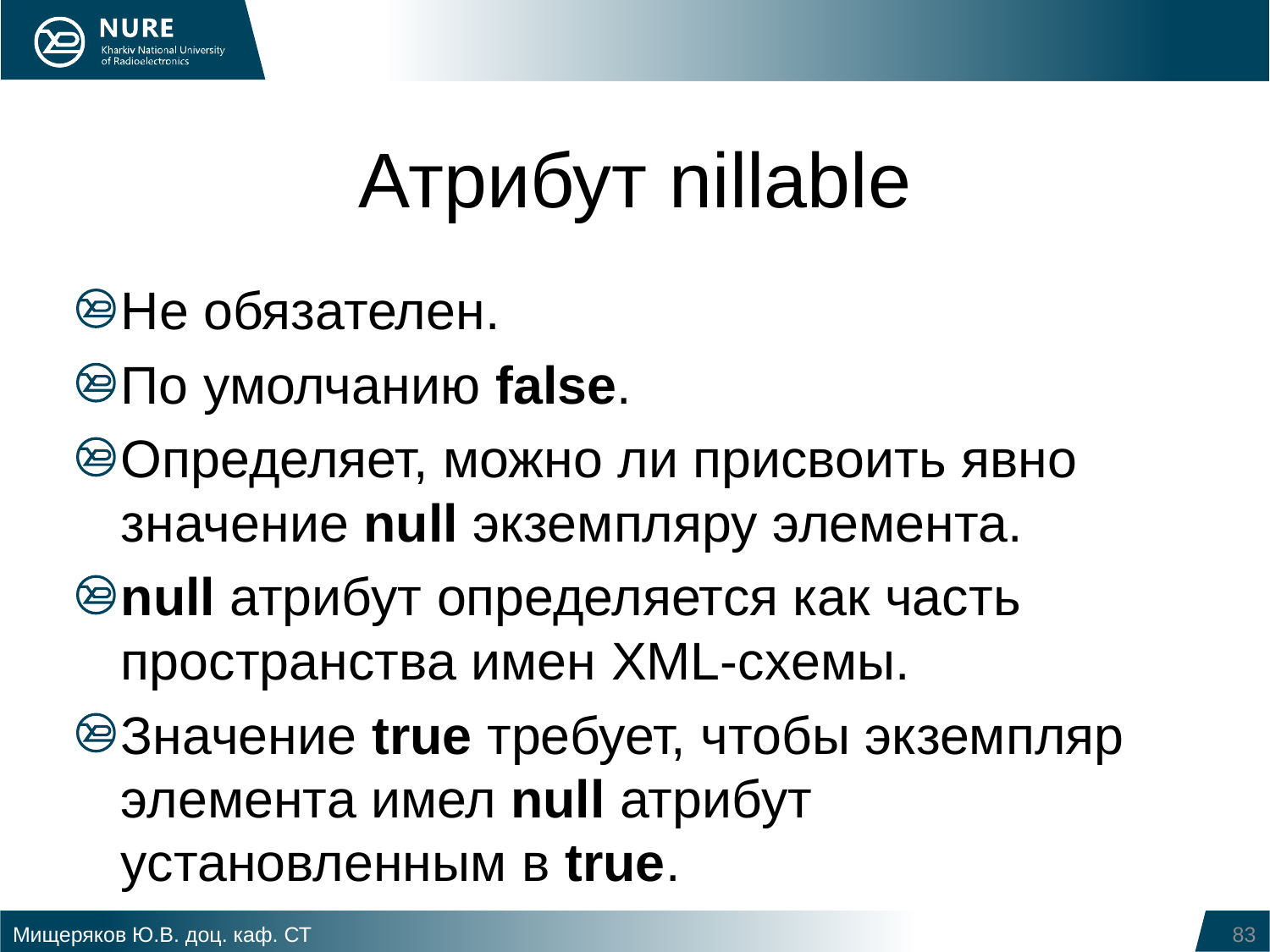

# Атрибут nillable
Не обязателен.
По умолчанию false.
Определяет, можно ли присвоить явно значение null экземпляру элемента.
null атрибут определяется как часть пространства имен XML-схемы.
Значение true требует, чтобы экземпляр элемента имел null атрибут установленным в true.

Мищеряков Ю.В. доц. каф. СТ
83